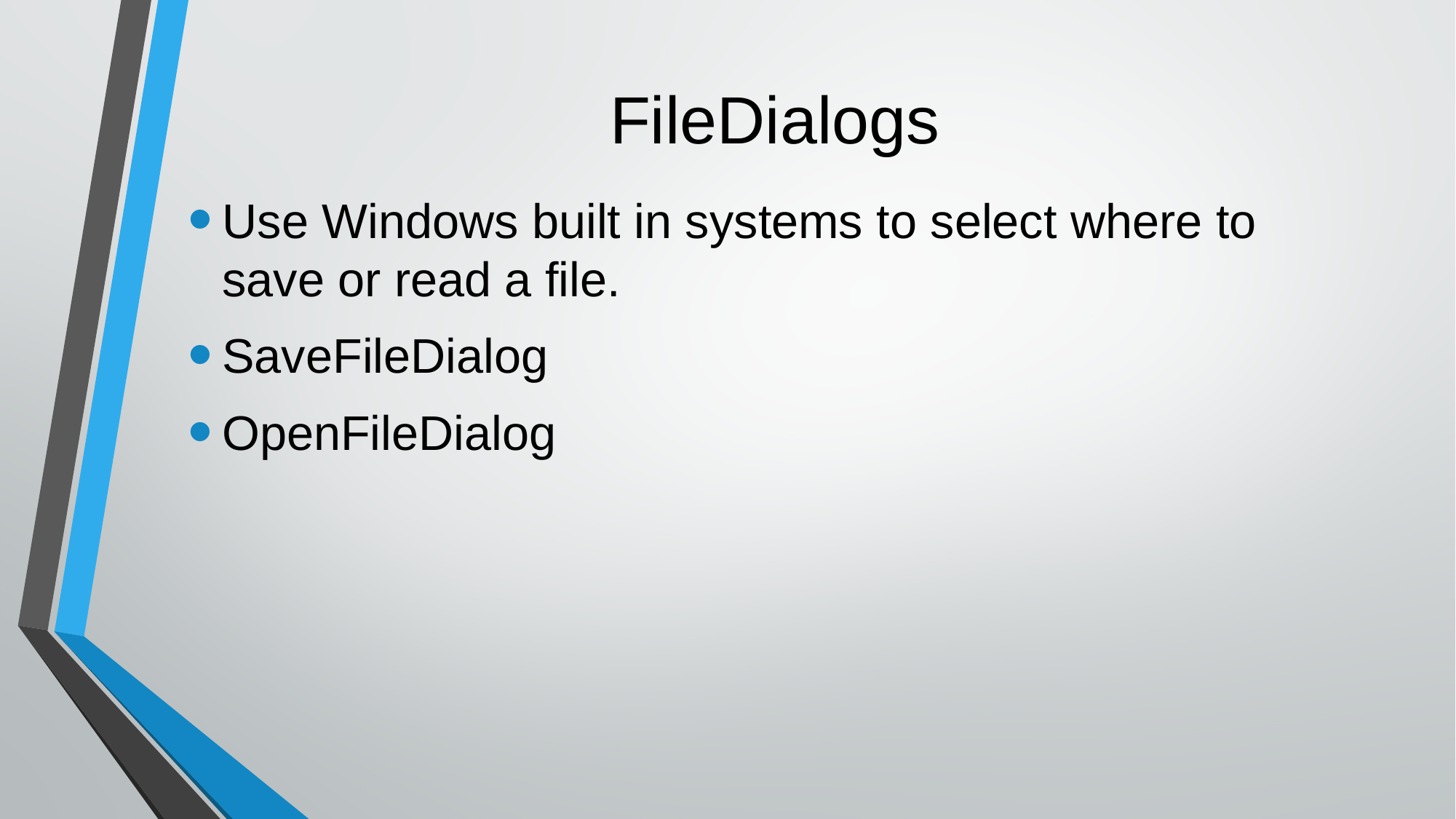

# FileDialogs
Use Windows built in systems to select where to save or read a file.
SaveFileDialog
OpenFileDialog